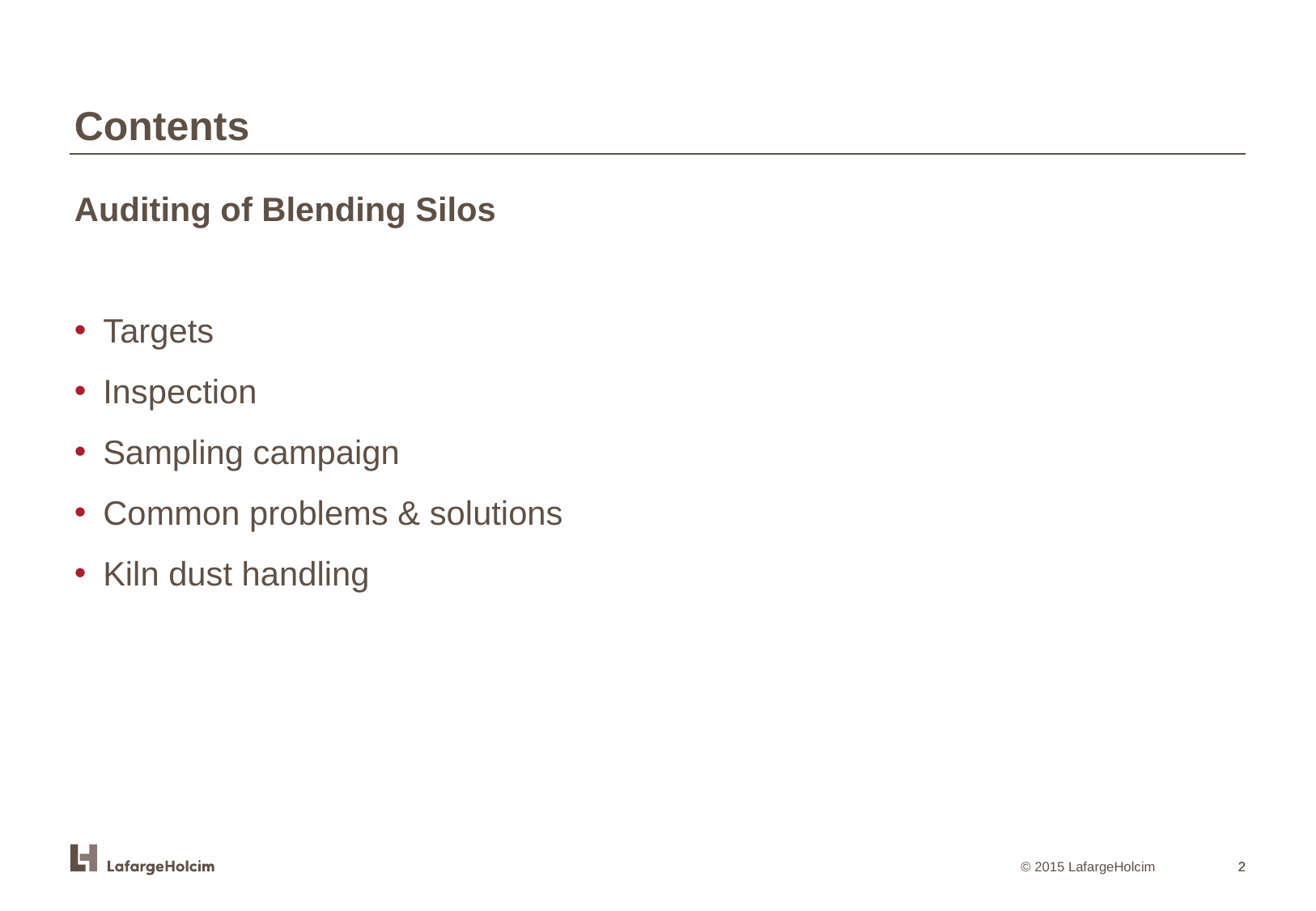

Contents
Auditing of Blending Silos

Targets
Inspection
Sampling campaign
Common problems & solutions
Kiln dust handling
2
2